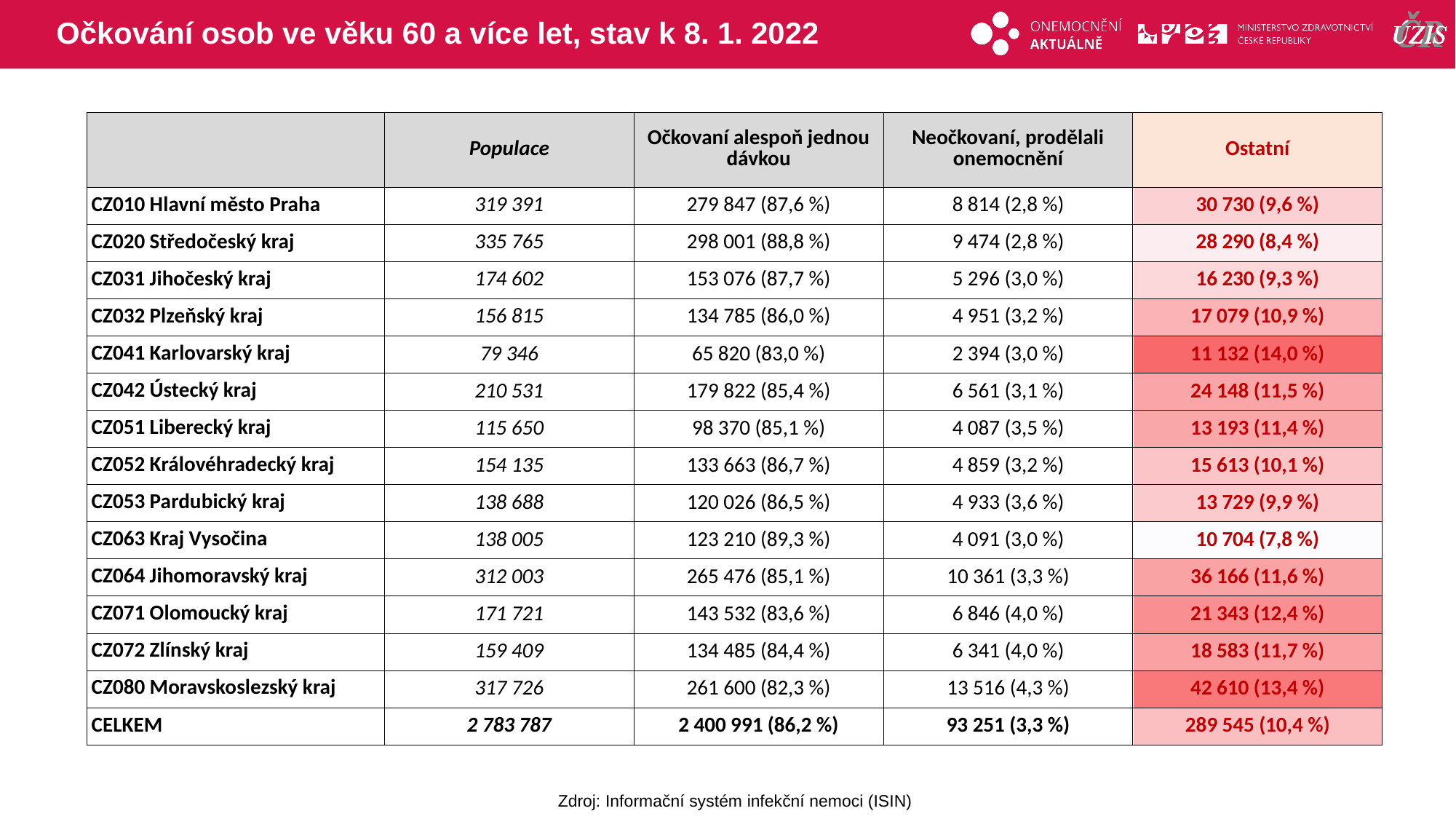

# Očkování osob ve věku 60 a více let, stav k 8. 1. 2022
|  | Populace | Očkovaní alespoň jednou dávkou | Neočkovaní, prodělali onemocnění | Ostatní |
| --- | --- | --- | --- | --- |
| CZ010 Hlavní město Praha | 319 391 | 279 847 (87,6 %) | 8 814 (2,8 %) | 30 730 (9,6 %) |
| CZ020 Středočeský kraj | 335 765 | 298 001 (88,8 %) | 9 474 (2,8 %) | 28 290 (8,4 %) |
| CZ031 Jihočeský kraj | 174 602 | 153 076 (87,7 %) | 5 296 (3,0 %) | 16 230 (9,3 %) |
| CZ032 Plzeňský kraj | 156 815 | 134 785 (86,0 %) | 4 951 (3,2 %) | 17 079 (10,9 %) |
| CZ041 Karlovarský kraj | 79 346 | 65 820 (83,0 %) | 2 394 (3,0 %) | 11 132 (14,0 %) |
| CZ042 Ústecký kraj | 210 531 | 179 822 (85,4 %) | 6 561 (3,1 %) | 24 148 (11,5 %) |
| CZ051 Liberecký kraj | 115 650 | 98 370 (85,1 %) | 4 087 (3,5 %) | 13 193 (11,4 %) |
| CZ052 Královéhradecký kraj | 154 135 | 133 663 (86,7 %) | 4 859 (3,2 %) | 15 613 (10,1 %) |
| CZ053 Pardubický kraj | 138 688 | 120 026 (86,5 %) | 4 933 (3,6 %) | 13 729 (9,9 %) |
| CZ063 Kraj Vysočina | 138 005 | 123 210 (89,3 %) | 4 091 (3,0 %) | 10 704 (7,8 %) |
| CZ064 Jihomoravský kraj | 312 003 | 265 476 (85,1 %) | 10 361 (3,3 %) | 36 166 (11,6 %) |
| CZ071 Olomoucký kraj | 171 721 | 143 532 (83,6 %) | 6 846 (4,0 %) | 21 343 (12,4 %) |
| CZ072 Zlínský kraj | 159 409 | 134 485 (84,4 %) | 6 341 (4,0 %) | 18 583 (11,7 %) |
| CZ080 Moravskoslezský kraj | 317 726 | 261 600 (82,3 %) | 13 516 (4,3 %) | 42 610 (13,4 %) |
| CELKEM | 2 783 787 | 2 400 991 (86,2 %) | 93 251 (3,3 %) | 289 545 (10,4 %) |
|  |
| --- |
|  |
|  |
|  |
|  |
|  |
|  |
|  |
|  |
|  |
|  |
|  |
|  |
|  |
|  |
Zdroj: Informační systém infekční nemoci (ISIN)